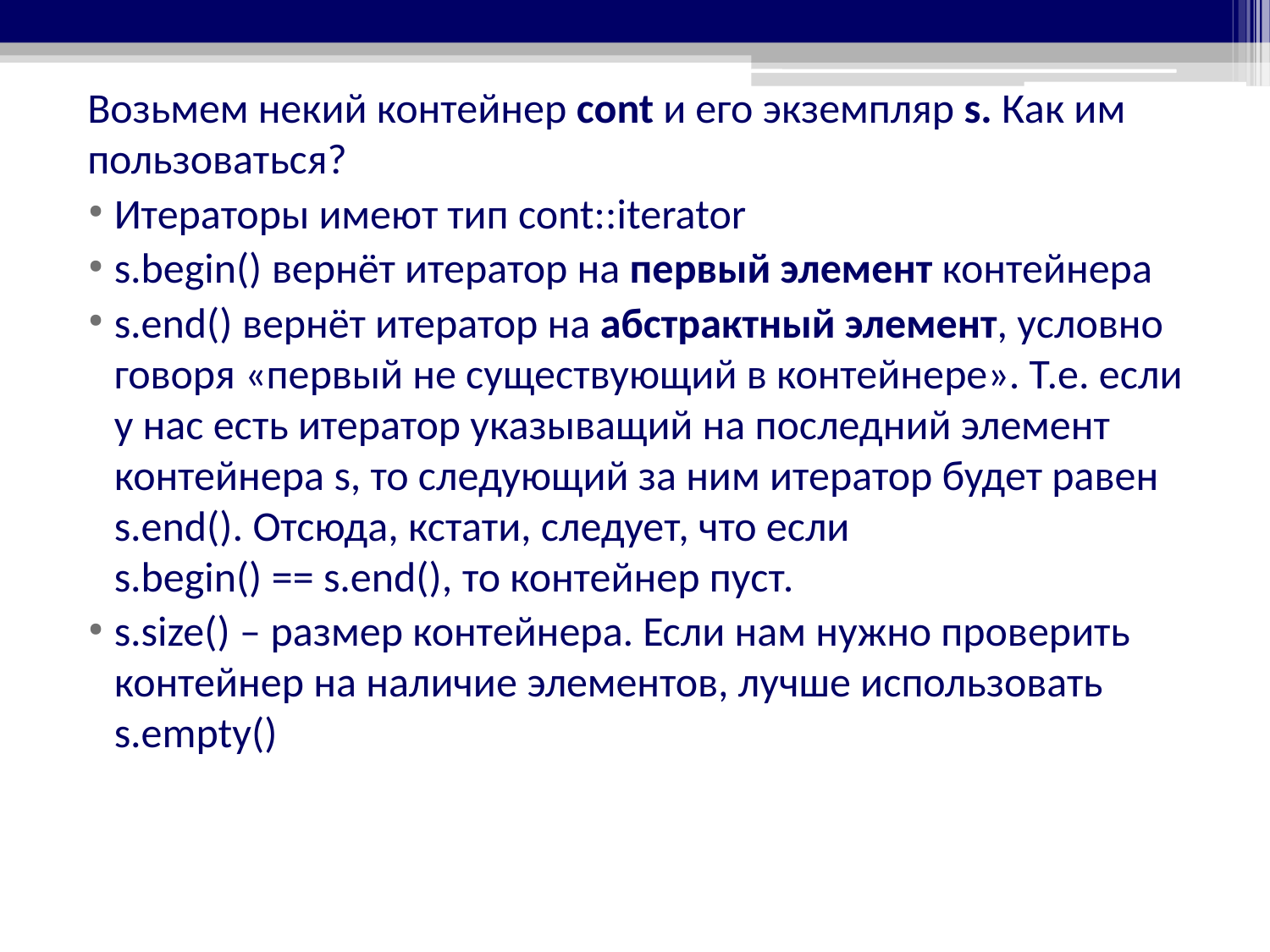

Возьмем некий контейнер cont и его экземпляр s. Как им пользоваться?
Итераторы имеют тип cont::iterator
s.begin() вернёт итератор на первый элемент контейнера
s.end() вернёт итератор на абстрактный элемент, условно говоря «первый не существующий в контейнере». Т.е. если у нас есть итератор указыващий на последний элемент контейнера s, то следующий за ним итератор будет равен s.end(). Отсюда, кстати, следует, что если
s.begin() == s.end(), то контейнер пуст.
s.size() – размер контейнера. Если нам нужно проверить контейнер на наличие элементов, лучше использовать s.empty()